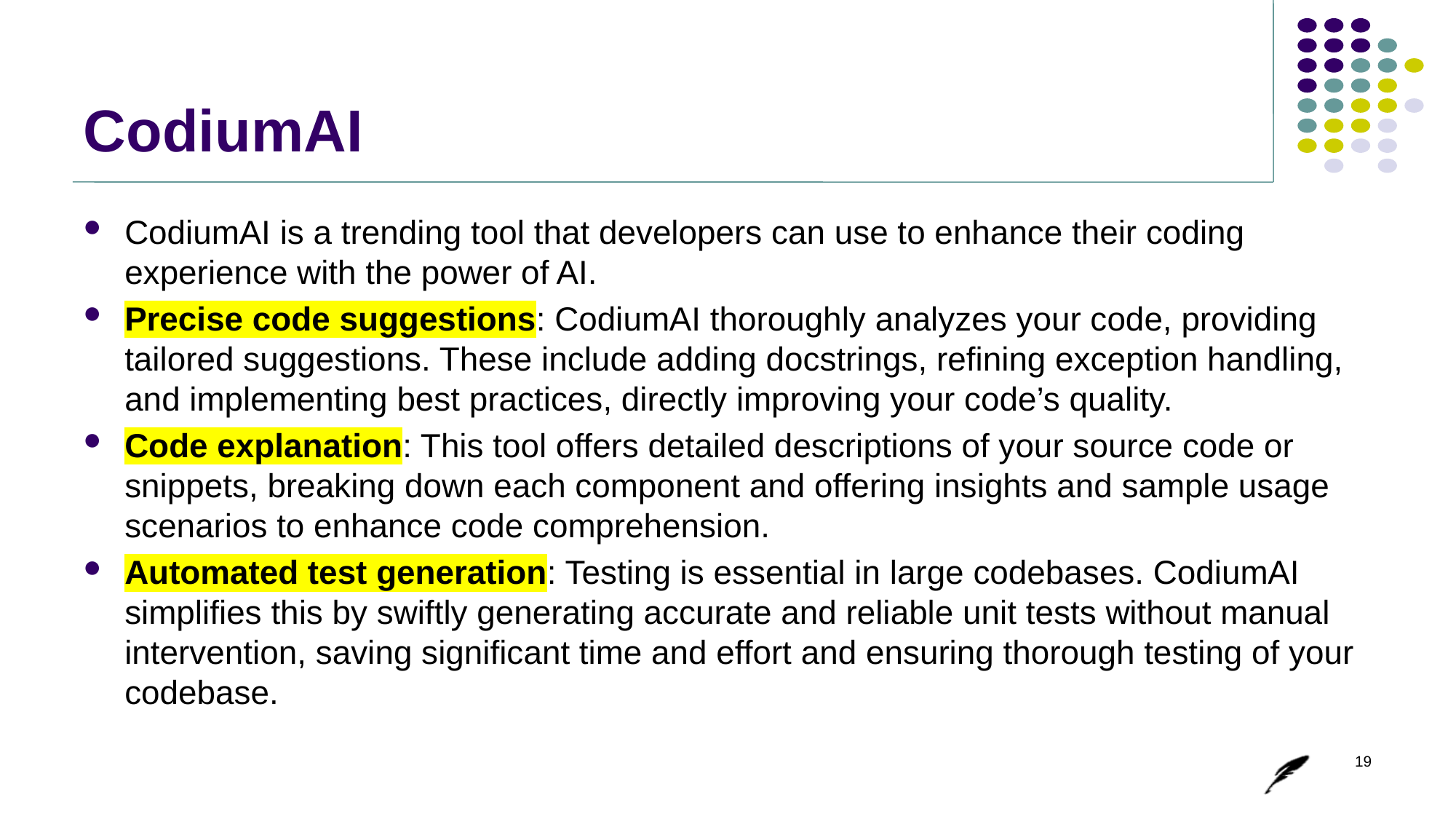

# CodiumAI
CodiumAI is a trending tool that developers can use to enhance their coding experience with the power of AI.
Precise code suggestions: CodiumAI thoroughly analyzes your code, providing tailored suggestions. These include adding docstrings, refining exception handling, and implementing best practices, directly improving your code’s quality.
Code explanation: This tool offers detailed descriptions of your source code or snippets, breaking down each component and offering insights and sample usage scenarios to enhance code comprehension.
Automated test generation: Testing is essential in large codebases. CodiumAI simplifies this by swiftly generating accurate and reliable unit tests without manual intervention, saving significant time and effort and ensuring thorough testing of your codebase.

19